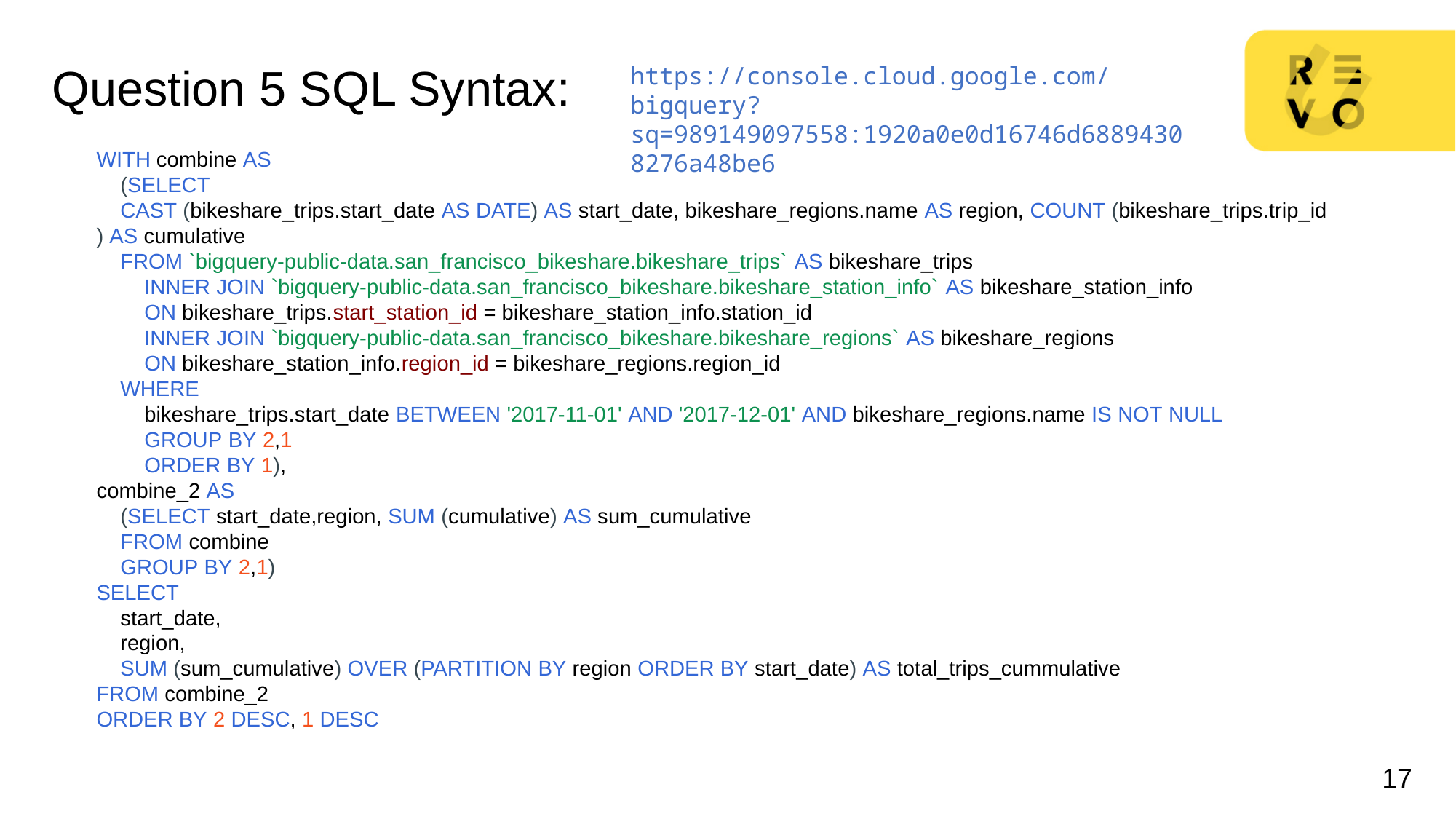

# Question 5 SQL Syntax:
https://console.cloud.google.com/bigquery?sq=989149097558:1920a0e0d16746d68894308276a48be6
WITH combine AS
    (SELECT
    CAST (bikeshare_trips.start_date AS DATE) AS start_date, bikeshare_regions.name AS region, COUNT (bikeshare_trips.trip_id) AS cumulative
    FROM `bigquery-public-data.san_francisco_bikeshare.bikeshare_trips` AS bikeshare_trips
        INNER JOIN `bigquery-public-data.san_francisco_bikeshare.bikeshare_station_info` AS bikeshare_station_info
        ON bikeshare_trips.start_station_id = bikeshare_station_info.station_id
        INNER JOIN `bigquery-public-data.san_francisco_bikeshare.bikeshare_regions` AS bikeshare_regions
        ON bikeshare_station_info.region_id = bikeshare_regions.region_id
    WHERE
        bikeshare_trips.start_date BETWEEN '2017-11-01' AND '2017-12-01' AND bikeshare_regions.name IS NOT NULL
        GROUP BY 2,1
        ORDER BY 1),
combine_2 AS
    (SELECT start_date,region, SUM (cumulative) AS sum_cumulative
    FROM combine
    GROUP BY 2,1)
SELECT
    start_date,
    region,
    SUM (sum_cumulative) OVER (PARTITION BY region ORDER BY start_date) AS total_trips_cummulative
FROM combine_2
ORDER BY 2 DESC, 1 DESC
17